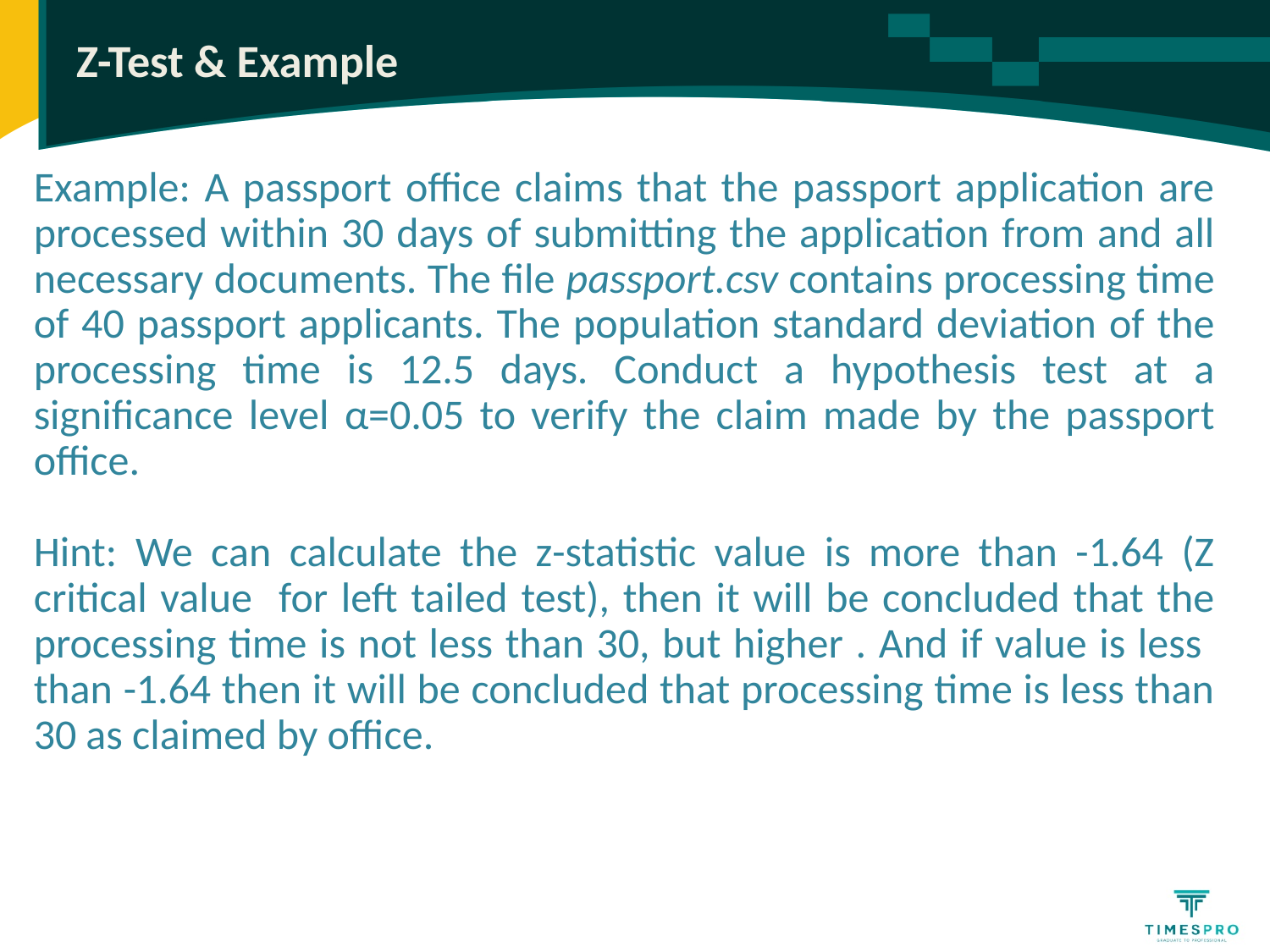

# Z-Test & Example
Example: A passport office claims that the passport application are processed within 30 days of submitting the application from and all necessary documents. The file passport.csv contains processing time of 40 passport applicants. The population standard deviation of the processing time is 12.5 days. Conduct a hypothesis test at a significance level α=0.05 to verify the claim made by the passport office.

Hint: We can calculate the z-statistic value is more than -1.64 (Z critical value  for left tailed test), then it will be concluded that the processing time is not less than 30, but higher . And if value is less  than -1.64 then it will be concluded that processing time is less than 30 as claimed by office.